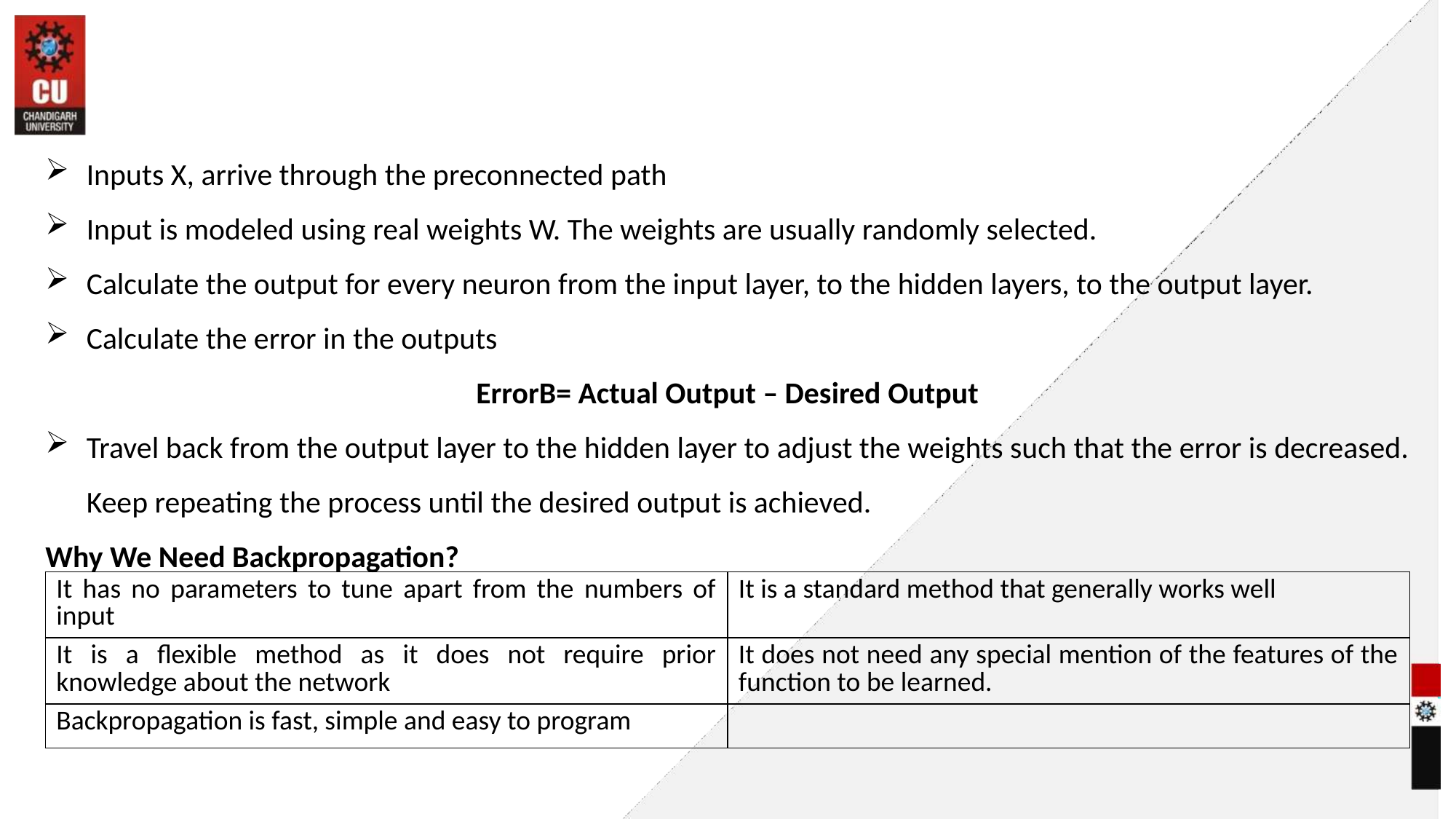

#
Inputs X, arrive through the preconnected path
Input is modeled using real weights W. The weights are usually randomly selected.
Calculate the output for every neuron from the input layer, to the hidden layers, to the output layer.
Calculate the error in the outputs
ErrorB= Actual Output – Desired Output
Travel back from the output layer to the hidden layer to adjust the weights such that the error is decreased. Keep repeating the process until the desired output is achieved.
Why We Need Backpropagation?
| It has no parameters to tune apart from the numbers of input | It is a standard method that generally works well |
| --- | --- |
| It is a flexible method as it does not require prior knowledge about the network | It does not need any special mention of the features of the function to be learned. |
| Backpropagation is fast, simple and easy to program |  |